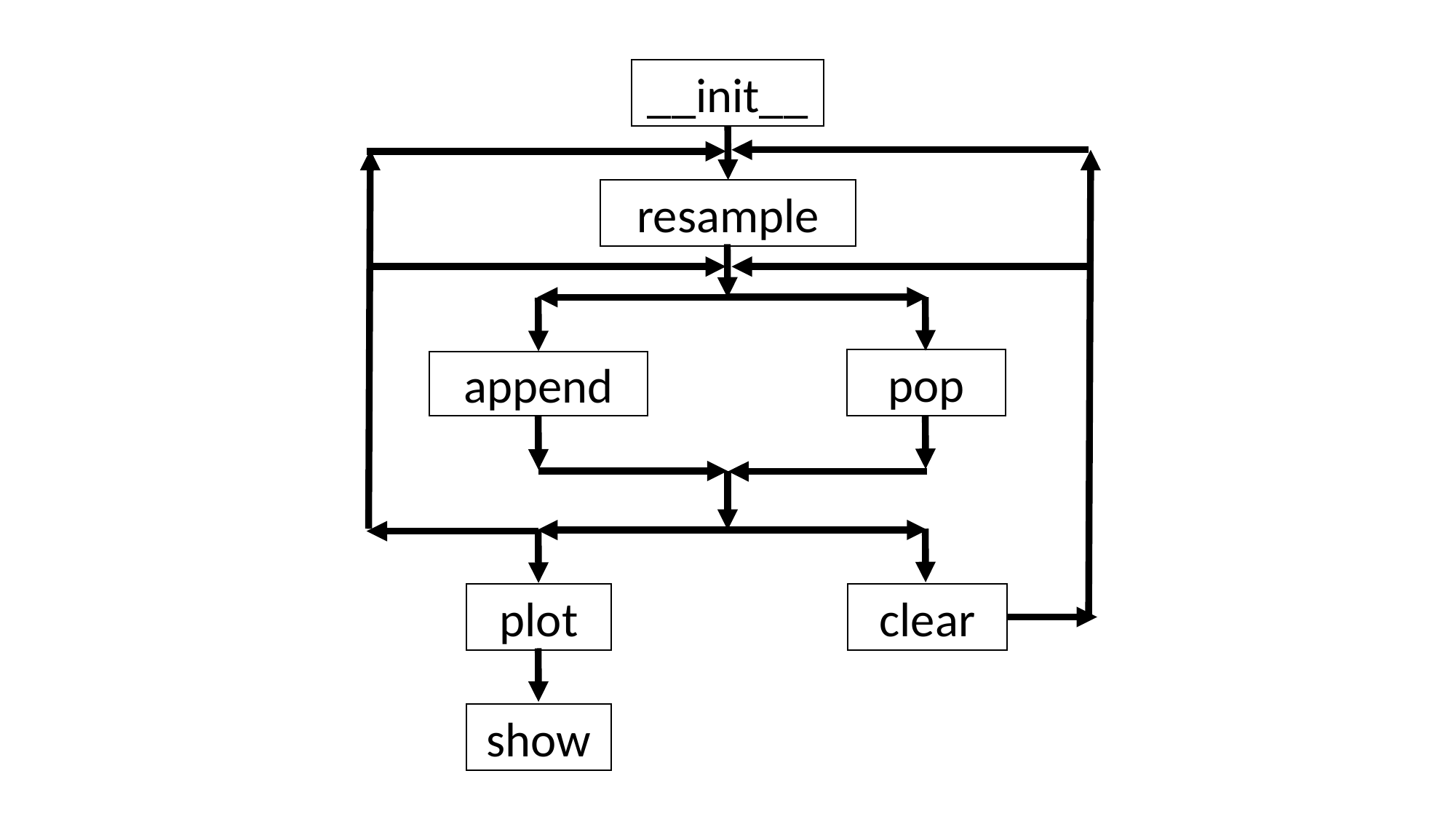

__init__
resample
pop
append
plot
clear
show